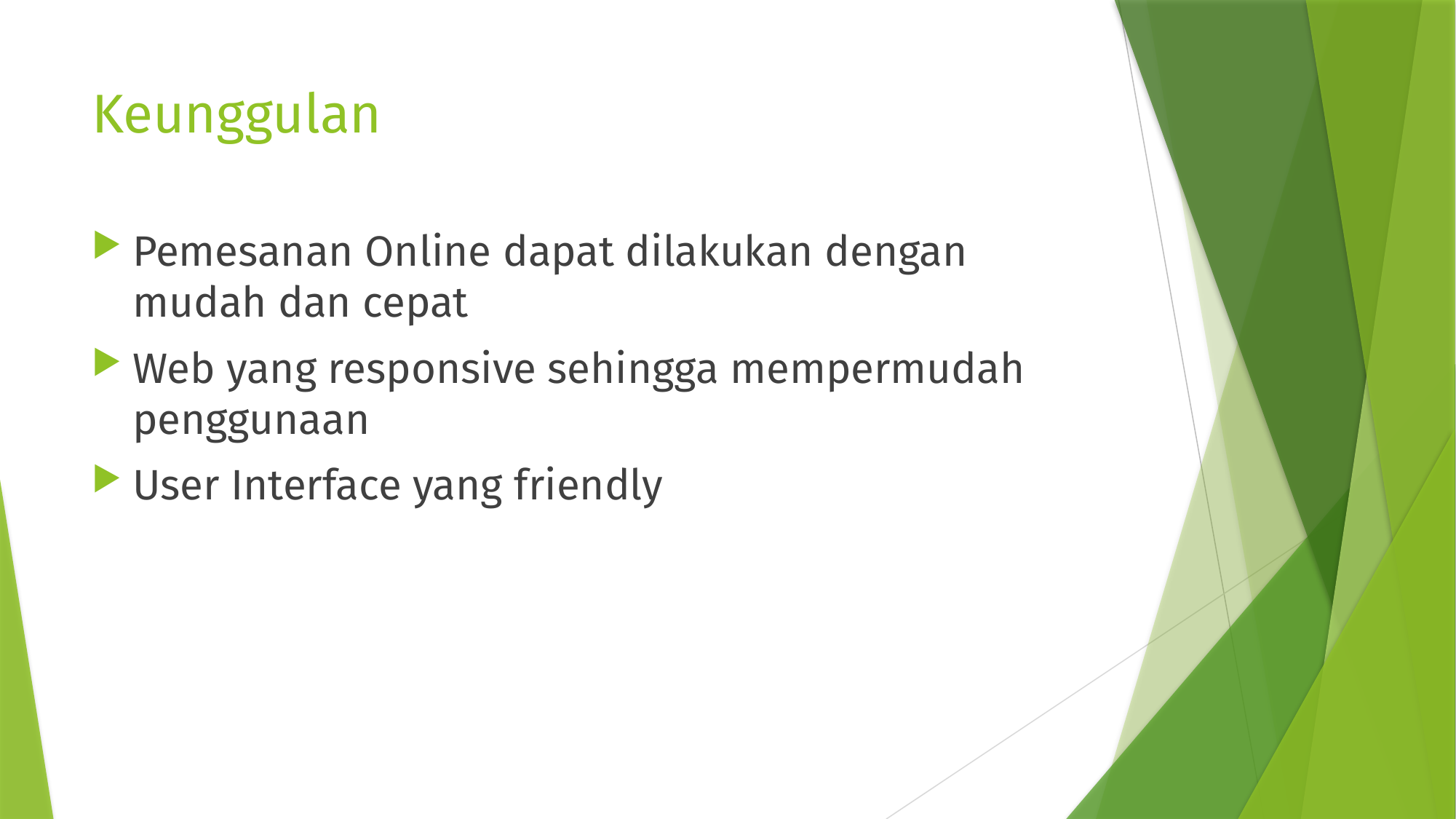

# Keunggulan
Pemesanan Online dapat dilakukan dengan mudah dan cepat
Web yang responsive sehingga mempermudah penggunaan
User Interface yang friendly